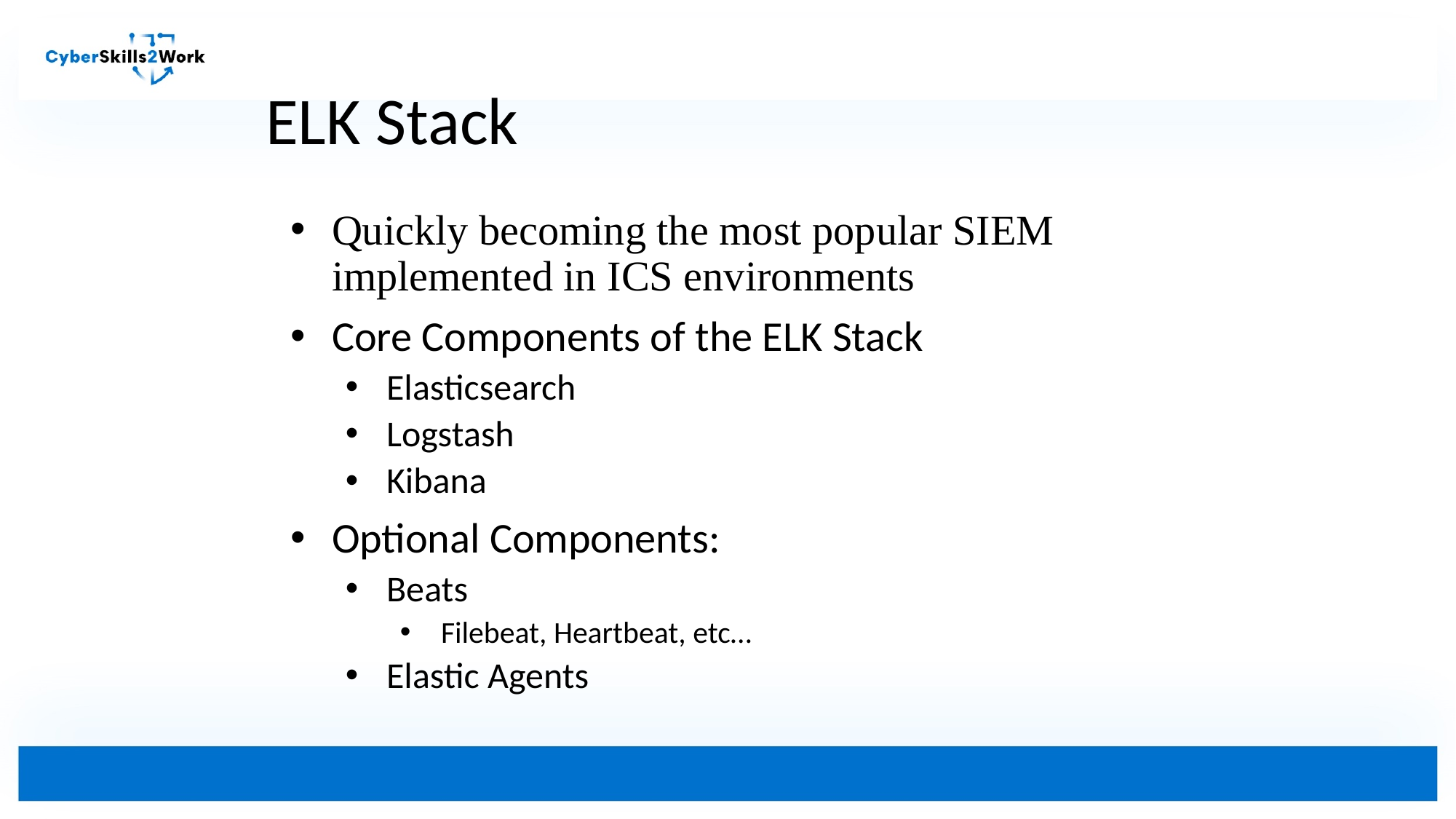

# ELK Stack
Quickly becoming the most popular SIEM implemented in ICS environments
Core Components of the ELK Stack
Elasticsearch
Logstash
Kibana
Optional Components:
Beats
Filebeat, Heartbeat, etc…
Elastic Agents